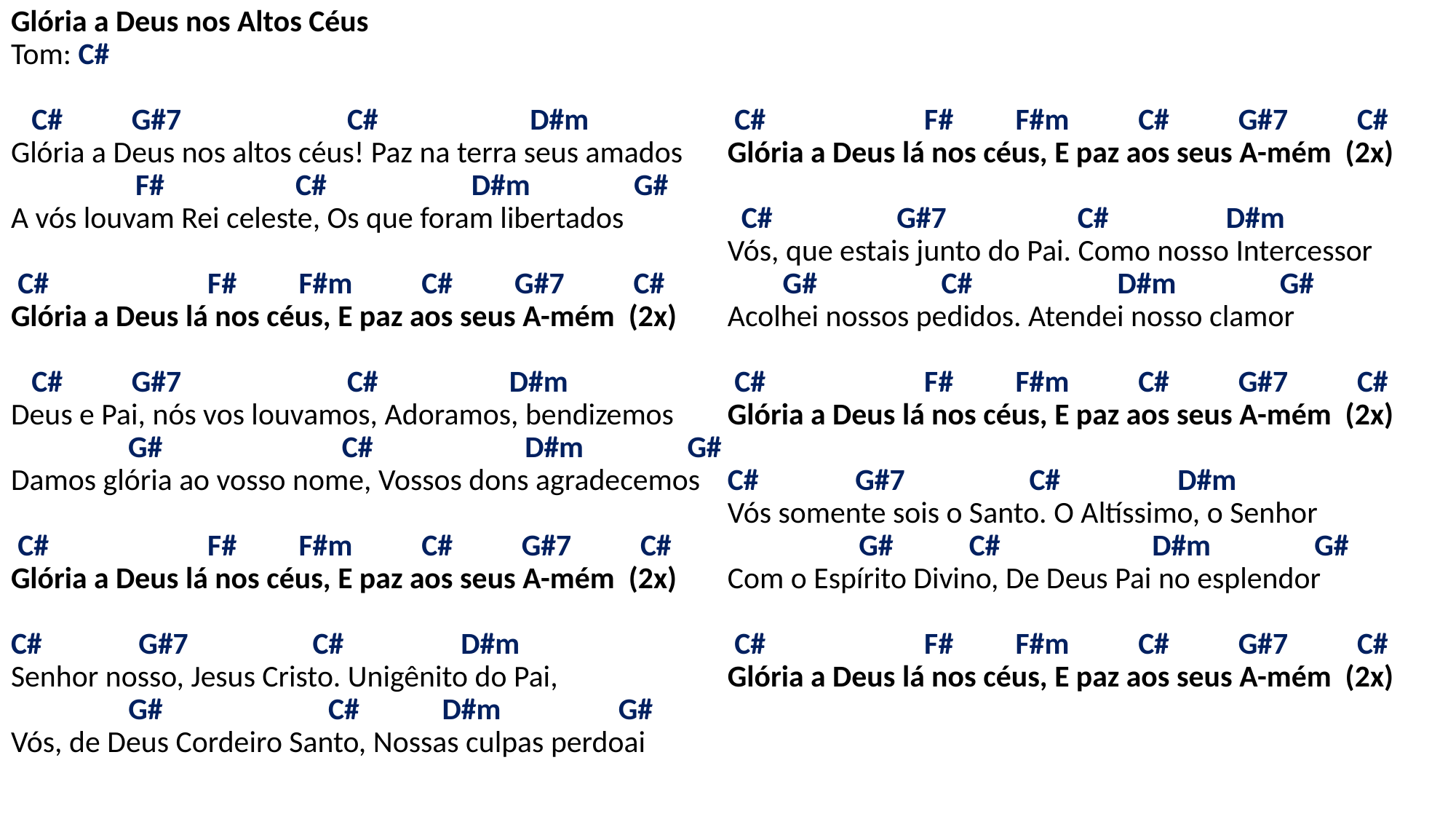

# Glória a Deus nos Altos Céus Tom: C# C#          G#7                        C#                      D#m Glória a Deus nos altos céus! Paz na terra seus amados F#                   C#                     D#m               G# A vós louvam Rei celeste, Os que foram libertados   C#                       F#         F#m          C#         G#7          C# Glória a Deus lá nos céus, E paz aos seus A-mém  (2x)   C#          G#7                        C#                   D#m Deus e Pai, nós vos louvamos, Adoramos, bendizemos G#                          C#                      D#m               G# Damos glória ao vosso nome, Vossos dons agradecemos C#                       F#         F#m          C#          G#7          C# Glória a Deus lá nos céus, E paz aos seus A-mém  (2x)   C#              G#7                  C#                 D#m Senhor nosso, Jesus Cristo. Unigênito do Pai, G#                        C#            D#m                 G# Vós, de Deus Cordeiro Santo, Nossas culpas perdoai   C#                       F#         F#m          C#          G#7          C# Glória a Deus lá nos céus, E paz aos seus A-mém  (2x) C#                  G#7                   C#                 D#m Vós, que estais junto do Pai. Como nosso Intercessor G#                  C#                     D#m               G# Acolhei nossos pedidos. Atendei nosso clamor   C#                       F#         F#m          C#          G#7          C# Glória a Deus lá nos céus, E paz aos seus A-mém  (2x)   C#              G#7                  C#                 D#m Vós somente sois o Santo. O Altíssimo, o Senhor G#           C#                      D#m               G# Com o Espírito Divino, De Deus Pai no esplendor   C#                       F#         F#m          C#          G#7          C# Glória a Deus lá nos céus, E paz aos seus A-mém  (2x)